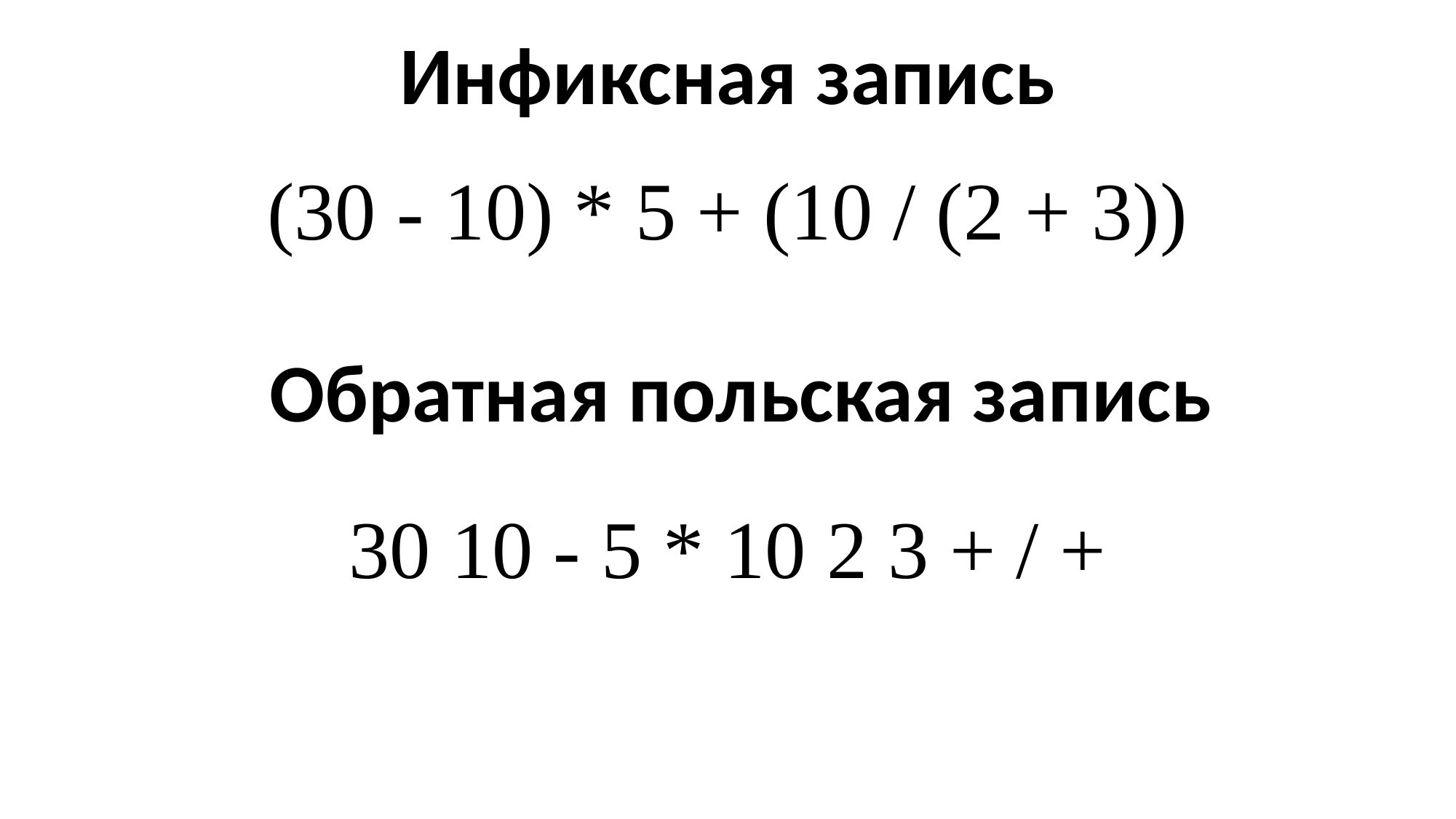

Инфиксная запись
(30 - 10) * 5 + (10 / (2 + 3))
Обратная польская запись
30 10 - 5 * 10 2 3 + / +